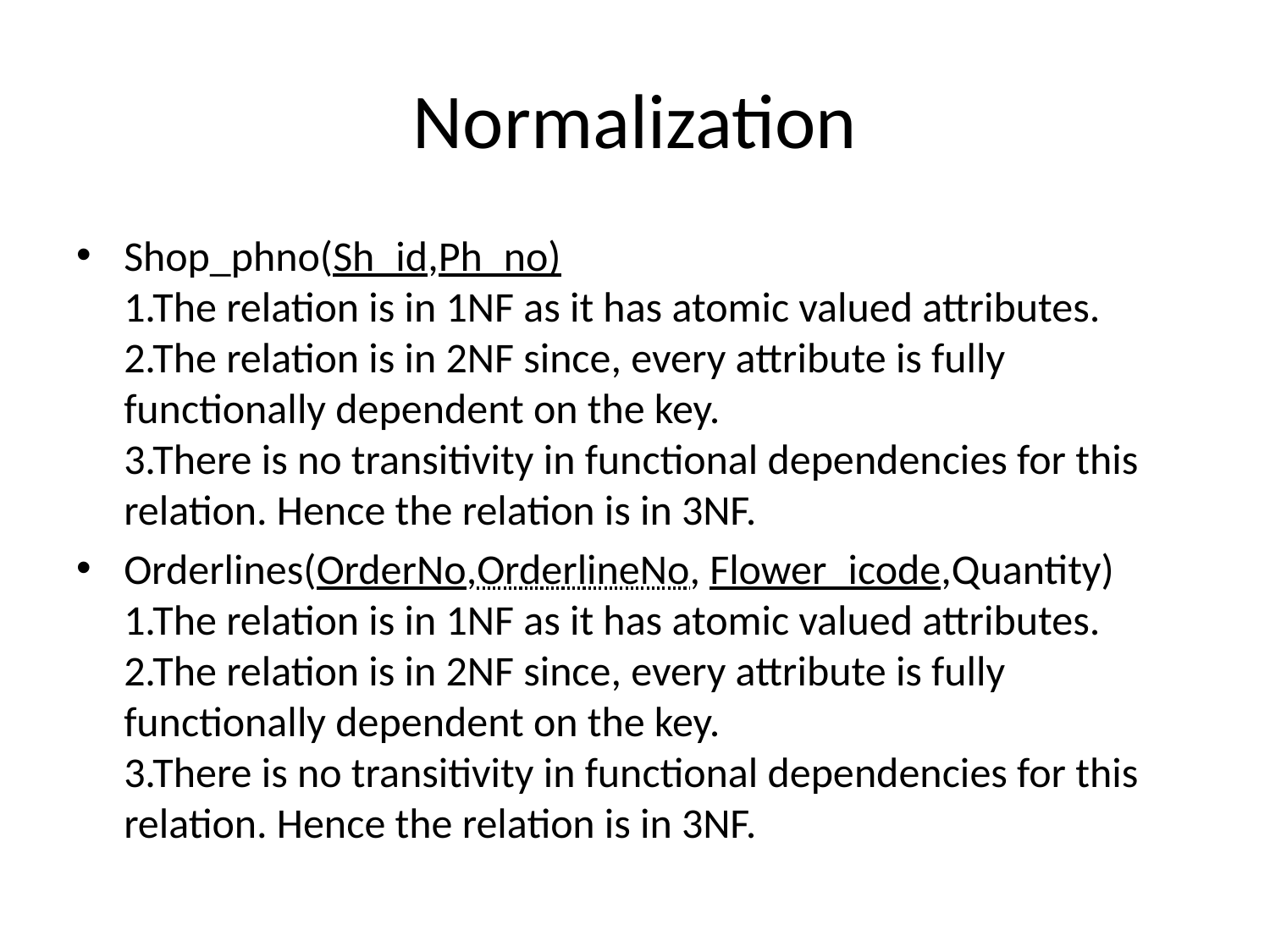

# Normalization
Shop_phno(Sh_id,Ph_no)
1.The relation is in 1NF as it has atomic valued attributes.
2.The relation is in 2NF since, every attribute is fully functionally dependent on the key.
3.There is no transitivity in functional dependencies for this relation. Hence the relation is in 3NF.
Orderlines(OrderNo,OrderlineNo, Flower_icode,Quantity)
1.The relation is in 1NF as it has atomic valued attributes.
2.The relation is in 2NF since, every attribute is fully functionally dependent on the key.
3.There is no transitivity in functional dependencies for this relation. Hence the relation is in 3NF.